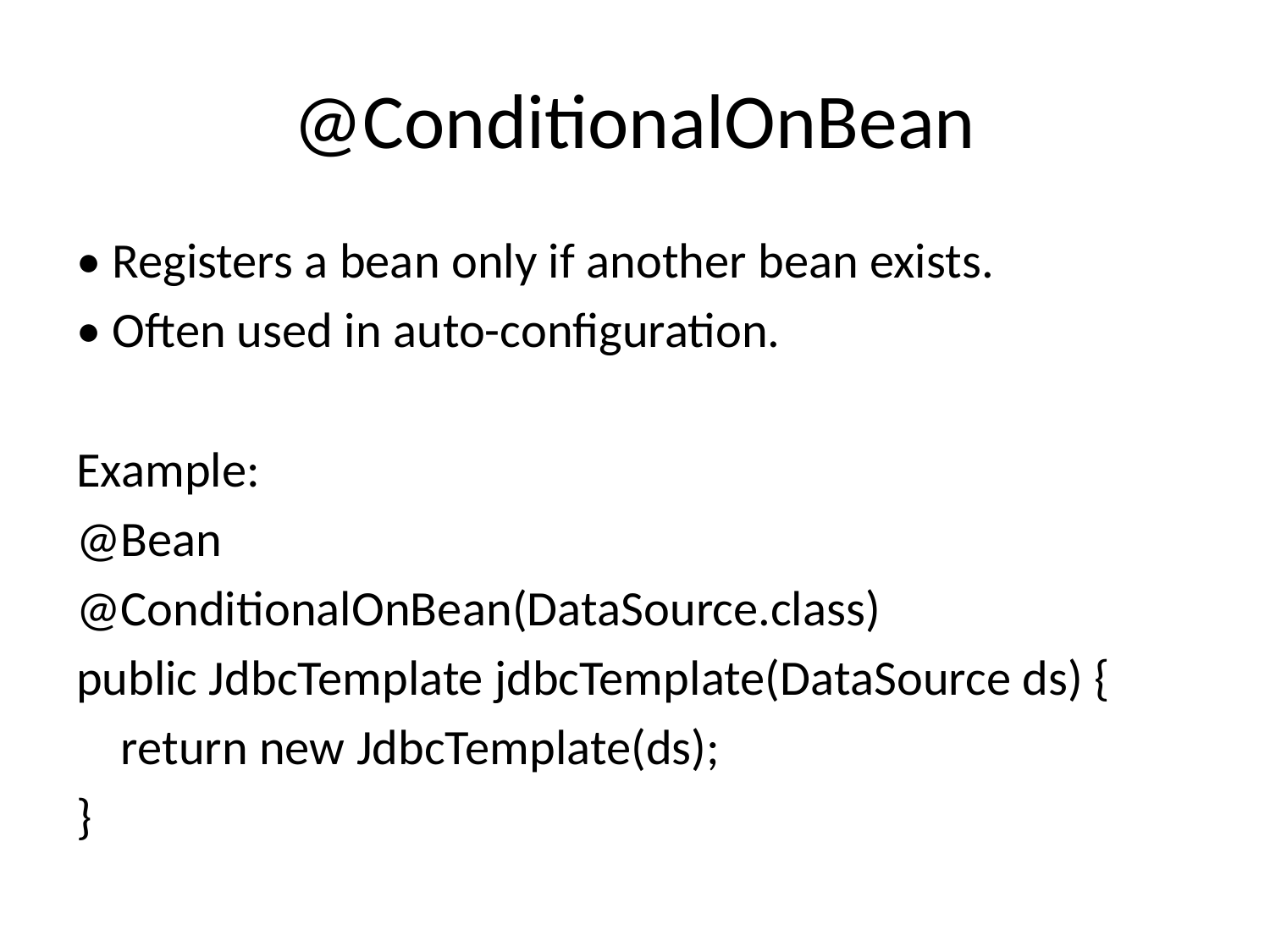

# @ConditionalOnBean
• Registers a bean only if another bean exists.
• Often used in auto-configuration.

Example:
@Bean
@ConditionalOnBean(DataSource.class)
public JdbcTemplate jdbcTemplate(DataSource ds) {
    return new JdbcTemplate(ds);
}